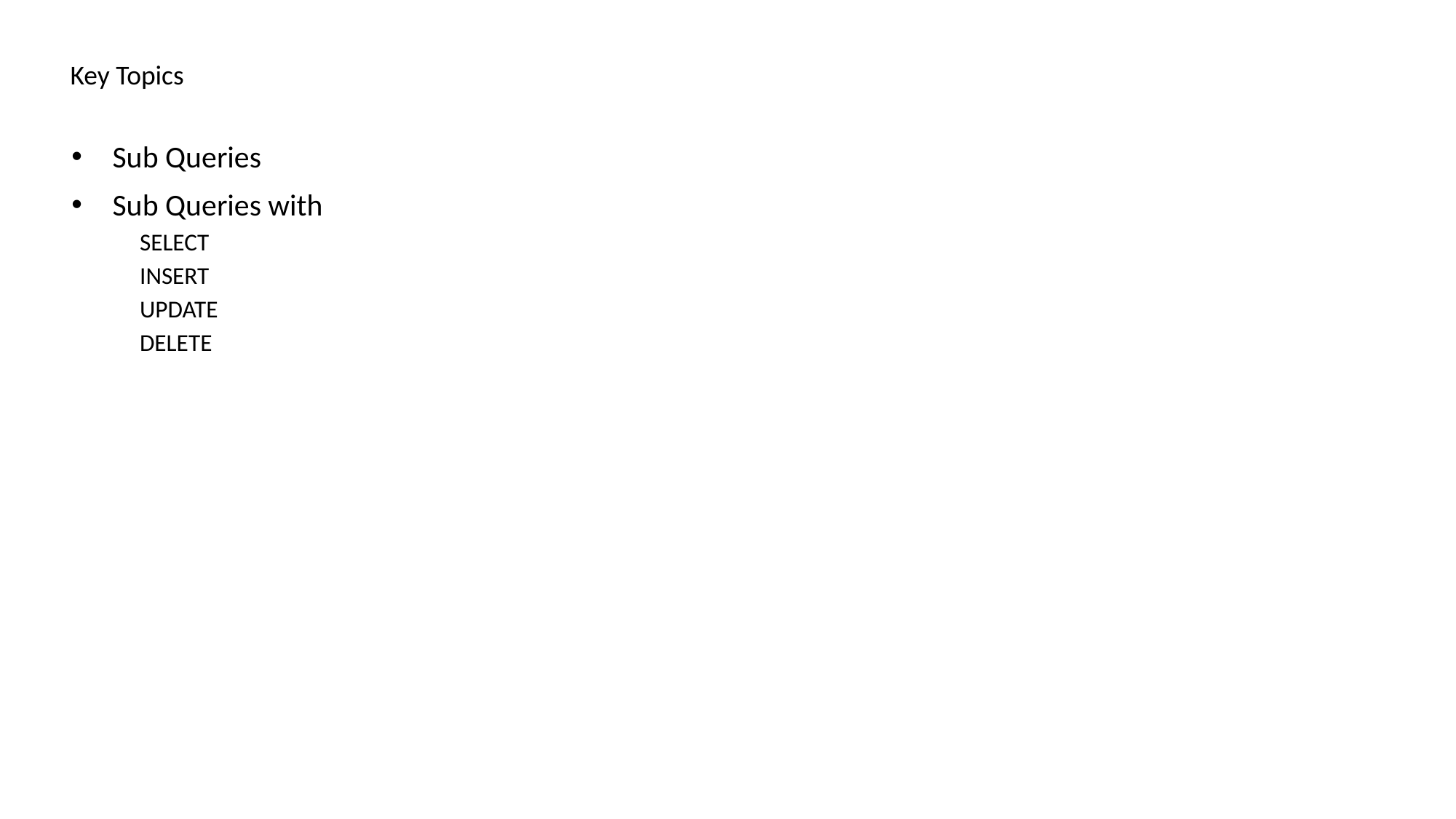

# Key Topics
Sub Queries
Sub Queries with
SELECT
INSERT
UPDATE
DELETE